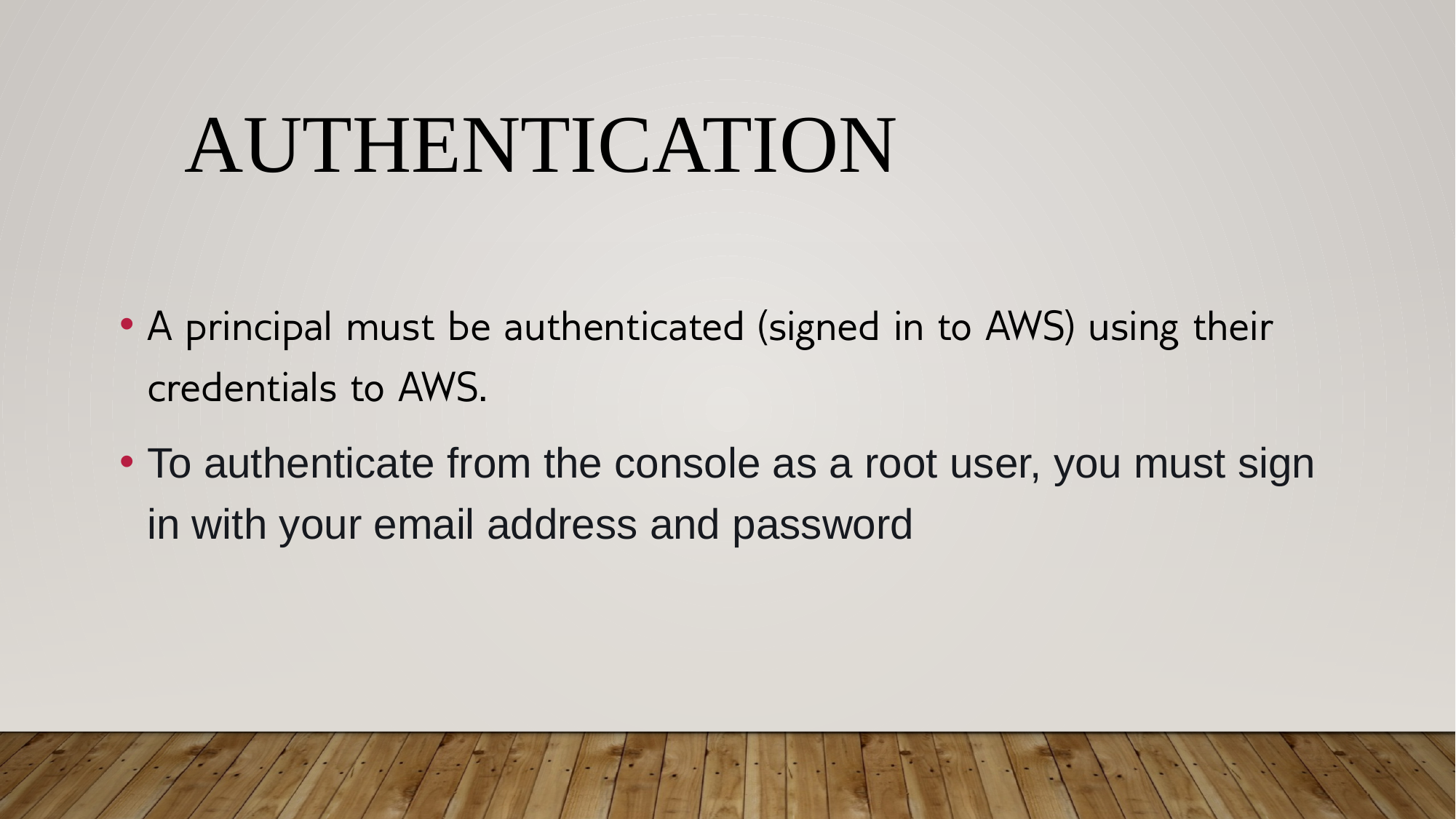

# Authentication
A principal must be authenticated (signed in to AWS) using their credentials to AWS.
To authenticate from the console as a root user, you must sign in with your email address and password